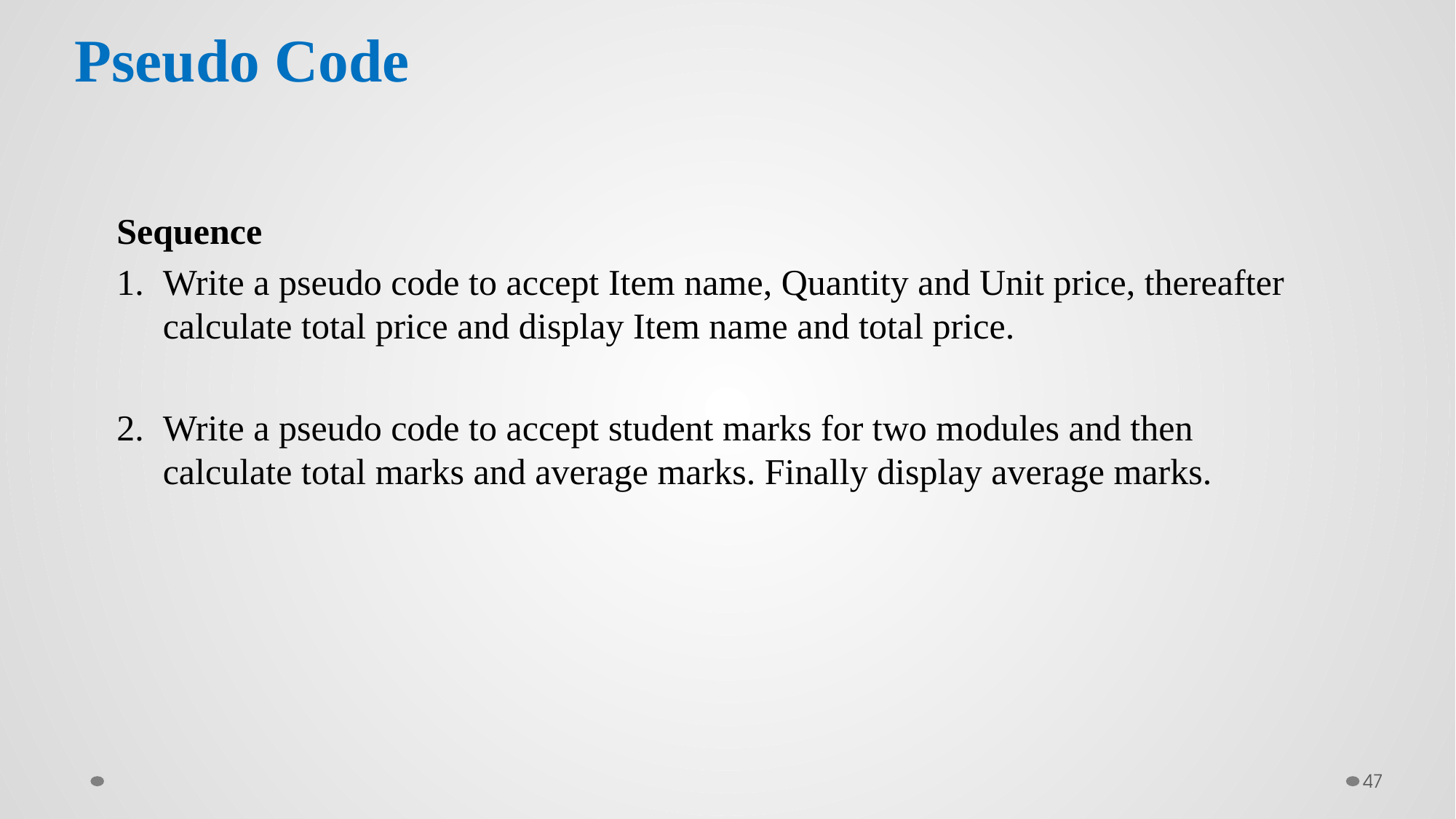

# Pseudo Code
Sequence
Write a pseudo code to accept Item name, Quantity and Unit price, thereafter calculate total price and display Item name and total price.

Write a pseudo code to accept student marks for two modules and then calculate total marks and average marks. Finally display average marks.

47